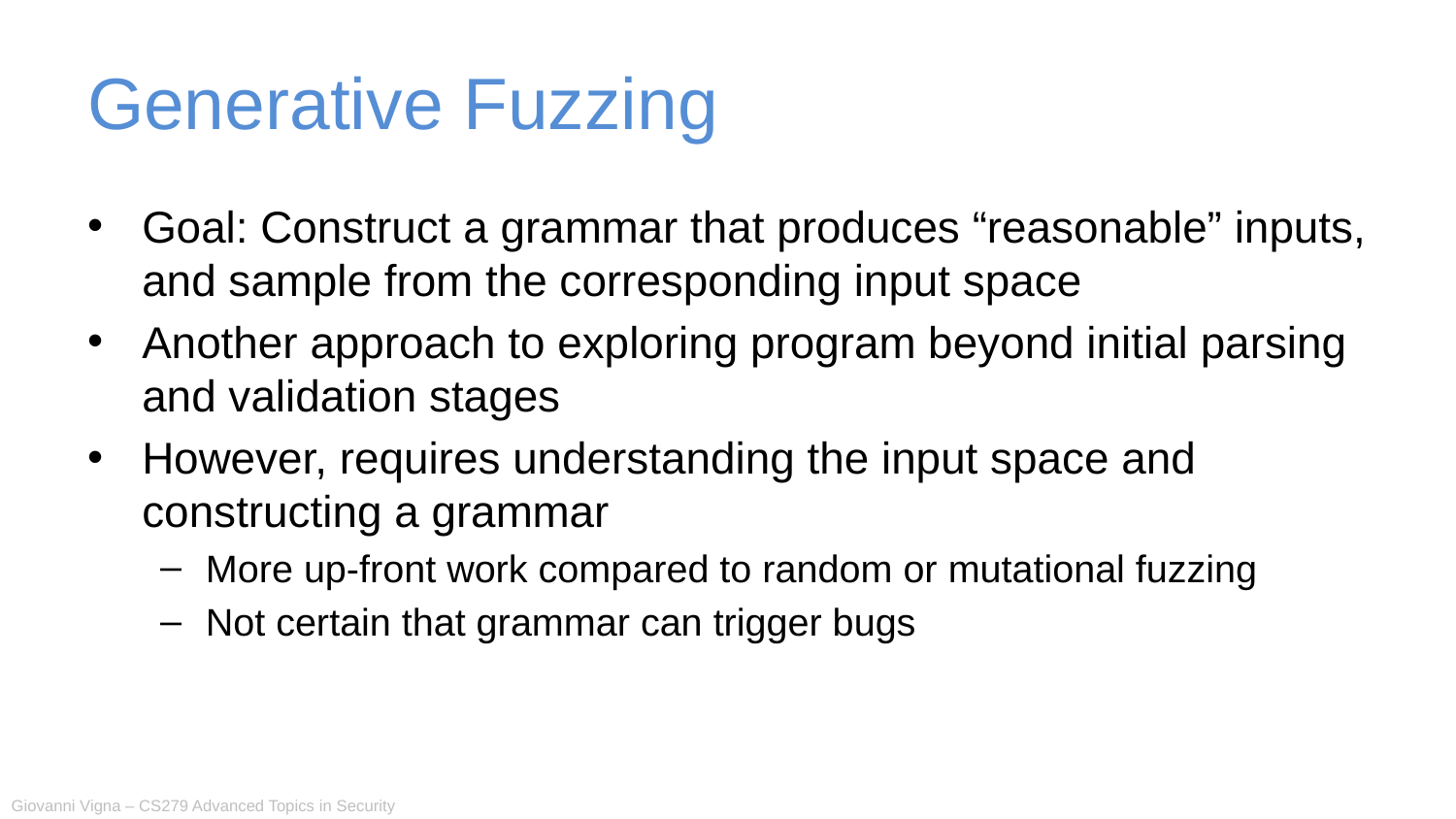

# Generative Fuzzing
Goal: Construct a grammar that produces “reasonable” inputs, and sample from the corresponding input space
Another approach to exploring program beyond initial parsing and validation stages
However, requires understanding the input space and constructing a grammar
More up-front work compared to random or mutational fuzzing
Not certain that grammar can trigger bugs